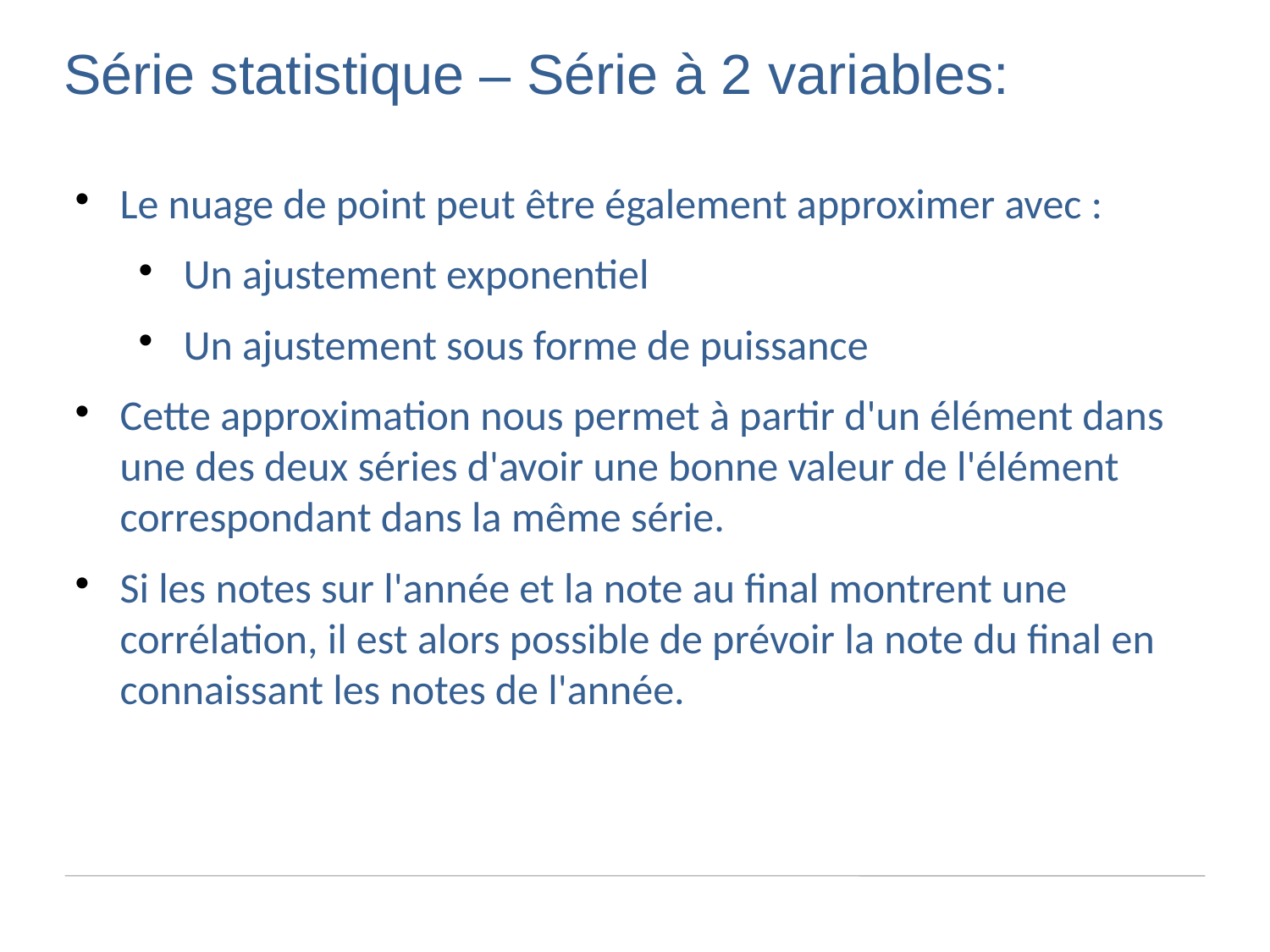

Série statistique – Série à 2 variables:
Le nuage de point peut être également approximer avec :
Un ajustement exponentiel
Un ajustement sous forme de puissance
Cette approximation nous permet à partir d'un élément dans une des deux séries d'avoir une bonne valeur de l'élément correspondant dans la même série.
Si les notes sur l'année et la note au final montrent une corrélation, il est alors possible de prévoir la note du final en connaissant les notes de l'année.